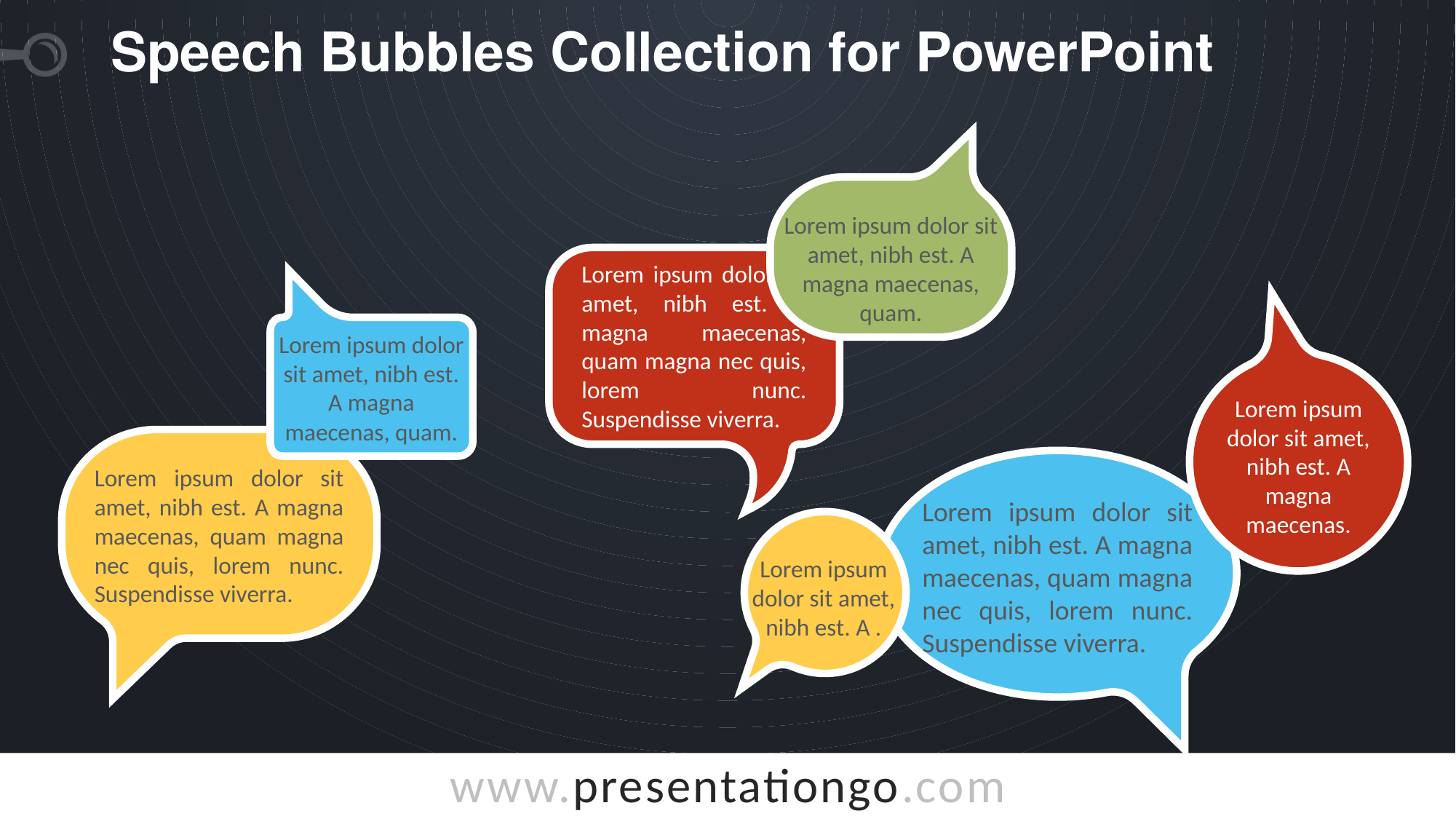

# Speech Bubbles Collection for PowerPoint
Lorem ipsum dolor sit amet, nibh est. A magna maecenas, quam.
Lorem ipsum dolor sit amet, nibh est. A magna maecenas, quam magna nec quis, lorem nunc. Suspendisse viverra.
Lorem ipsum dolor sit amet, nibh est. A magna maecenas, quam.
Lorem ipsum dolor sit amet, nibh est. A magna maecenas.
Lorem ipsum dolor sit amet, nibh est. A magna maecenas, quam magna nec quis, lorem nunc. Suspendisse viverra.
Lorem ipsum dolor sit amet, nibh est. A magna maecenas, quam magna nec quis, lorem nunc. Suspendisse viverra.
Lorem ipsum dolor sit amet, nibh est. A .